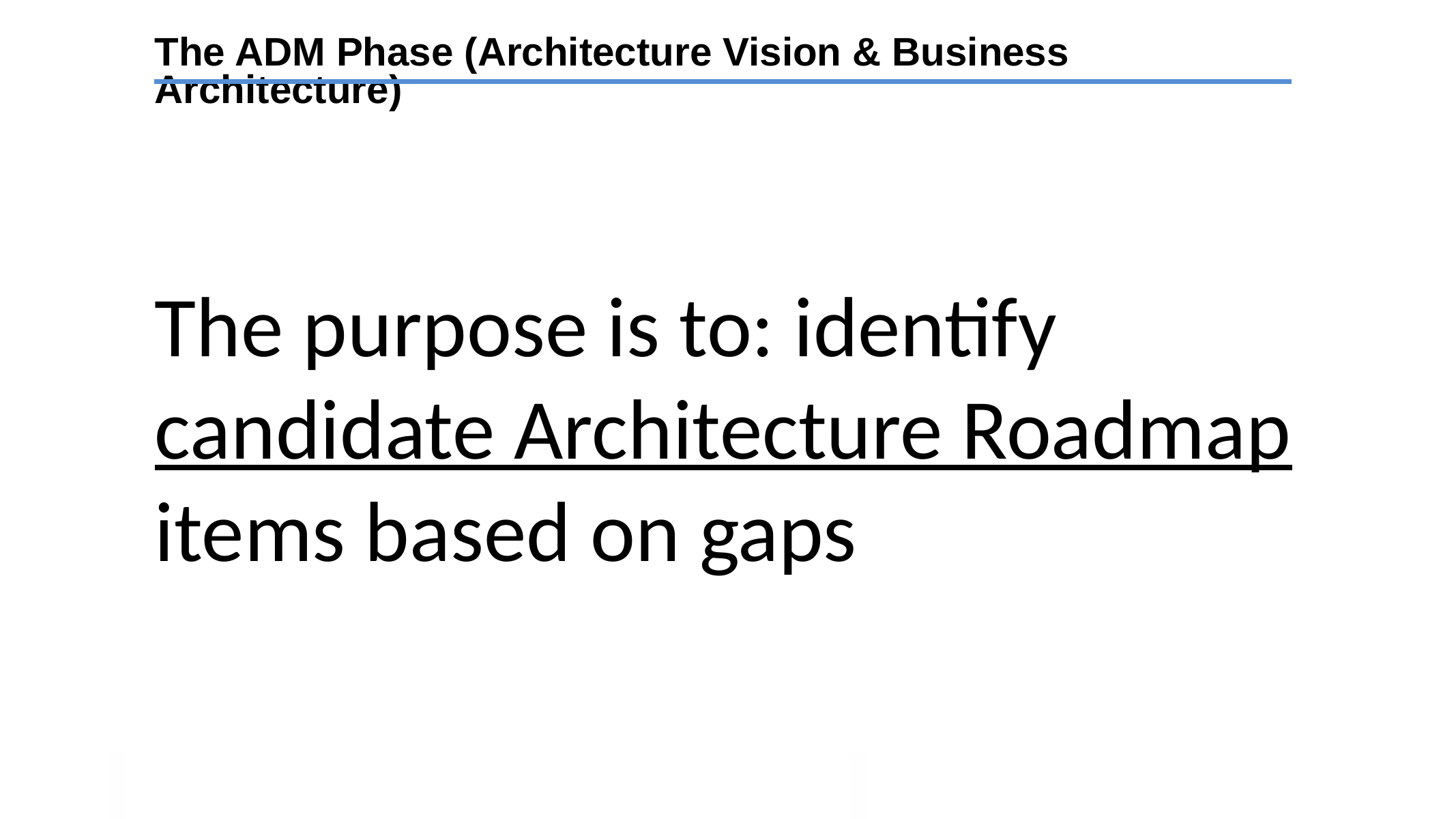

The ADM Phase (Architecture Vision & Business Architecture)

The purpose is to: identify candidate Architecture Roadmap items based on gaps
TEXT
TEXT